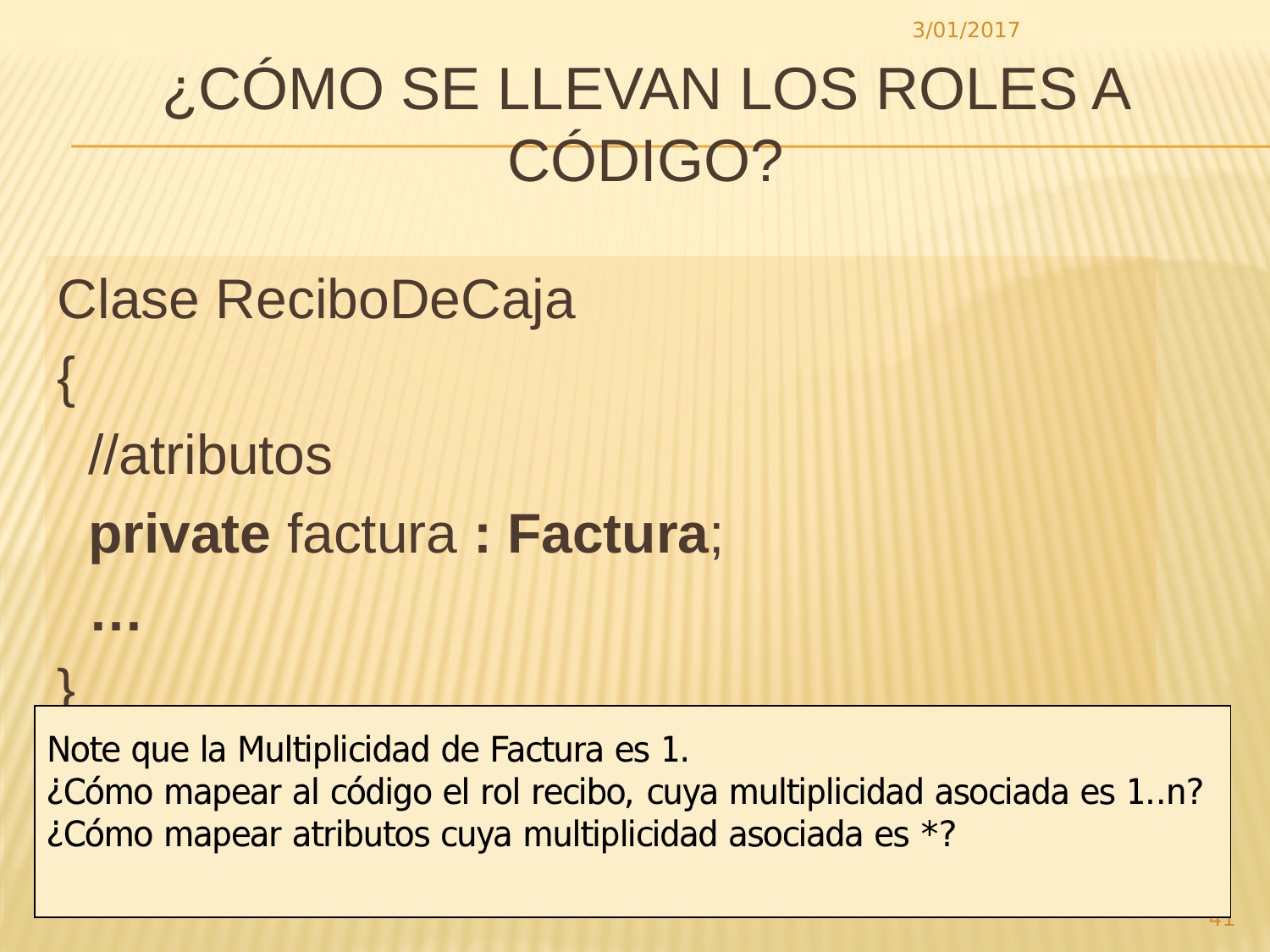

3/01/2017
# ¿Cómo se llevan los roles a código?
Clase ReciboDeCaja
{
  //atributos
  private factura : Factura;
  …
}
Note que la Multiplicidad de Factura es 1.
¿Cómo mapear al código el rol recibo, cuya multiplicidad asociada es 1..n?
¿Cómo mapear atributos cuya multiplicidad asociada es *?

41